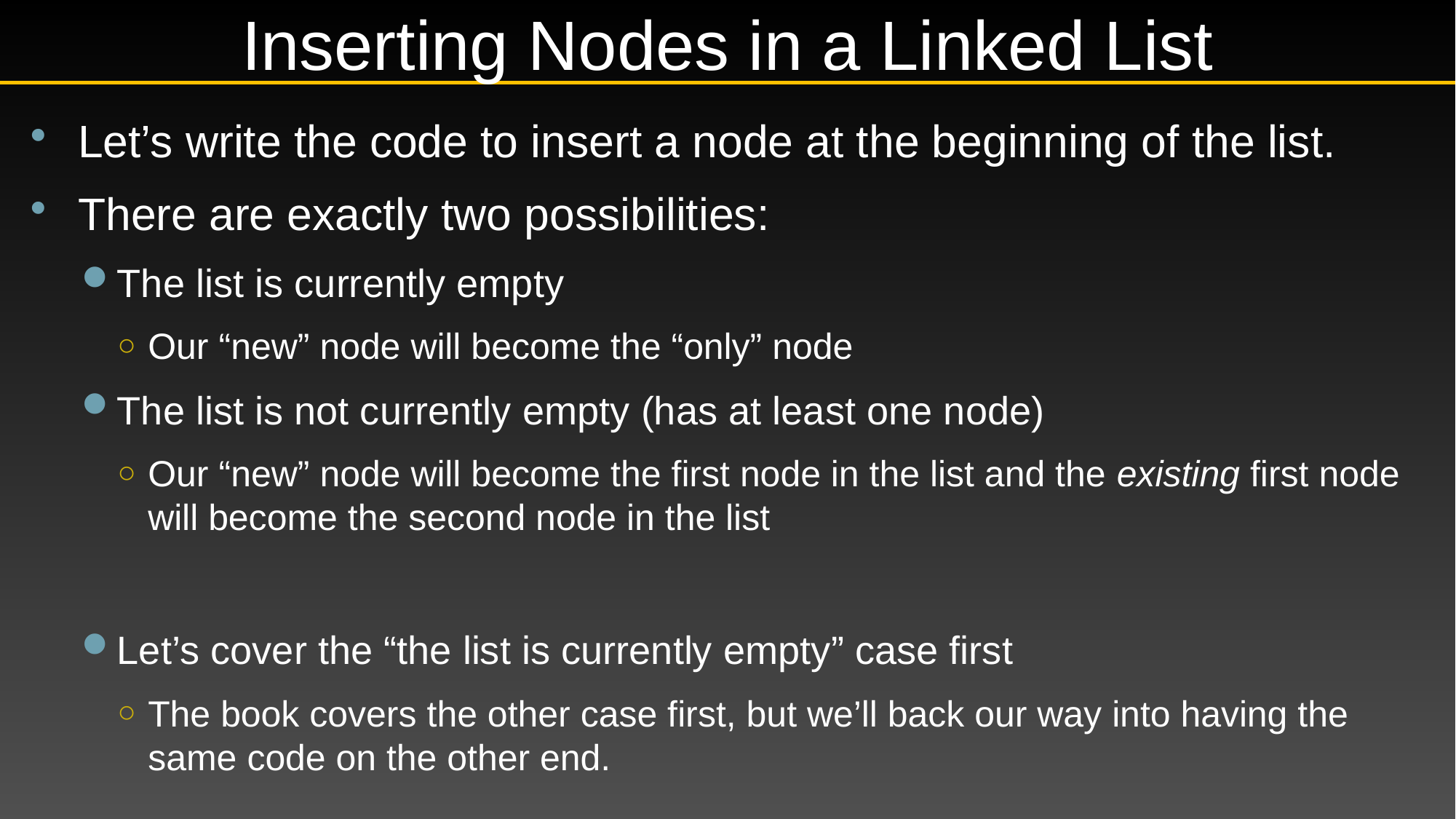

# Inserting Nodes in a Linked List
Let’s write the code to insert a node at the beginning of the list.
There are exactly two possibilities:
The list is currently empty
Our “new” node will become the “only” node
The list is not currently empty (has at least one node)
Our “new” node will become the first node in the list and the existing first node will become the second node in the list

Let’s cover the “the list is currently empty” case first
The book covers the other case first, but we’ll back our way into having the same code on the other end.